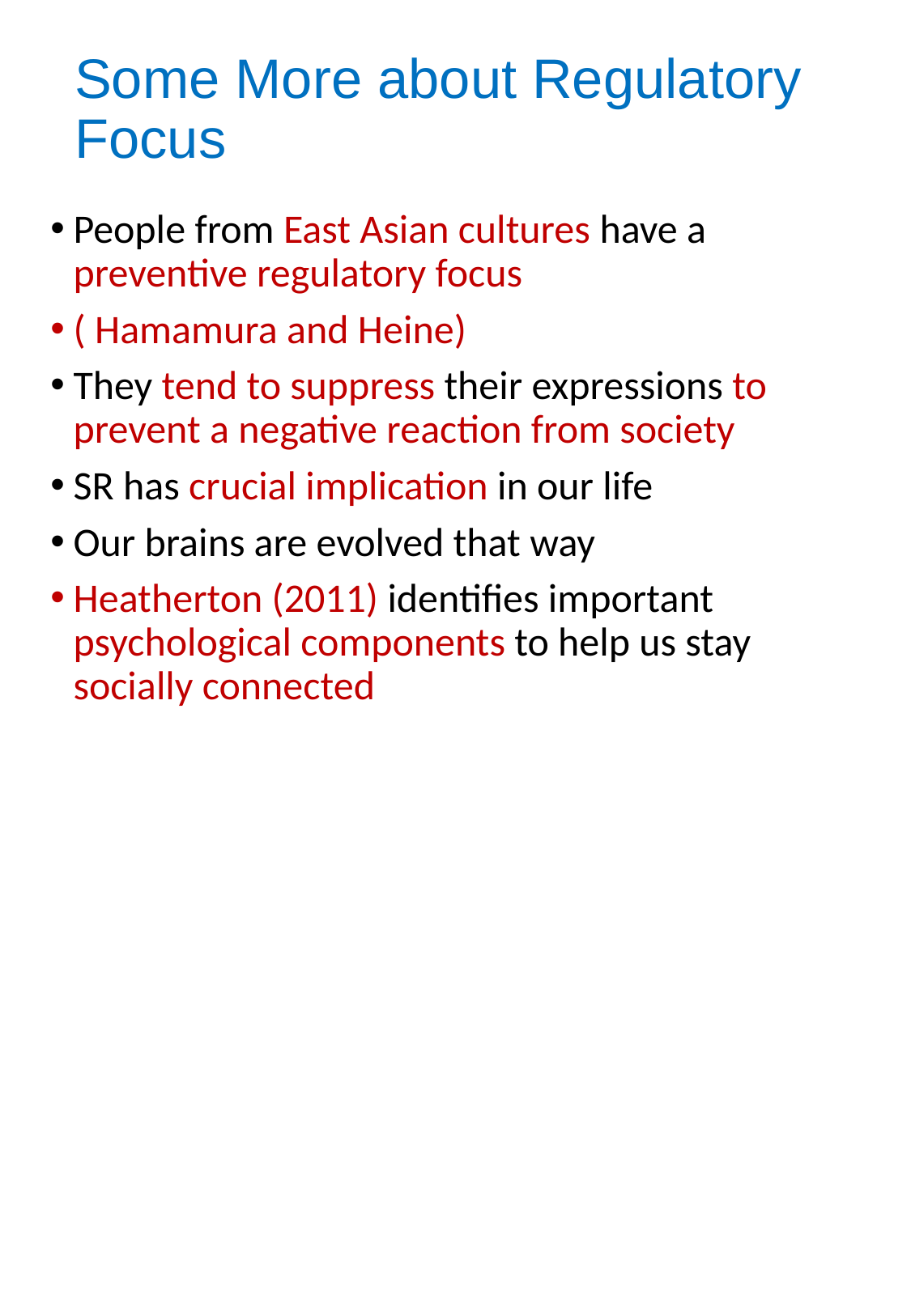

# Some More about Regulatory Focus
People from East Asian cultures have a preventive regulatory focus
( Hamamura and Heine)
They tend to suppress their expressions to prevent a negative reaction from society
SR has crucial implication in our life
Our brains are evolved that way
Heatherton (2011) identifies important psychological components to help us stay socially connected